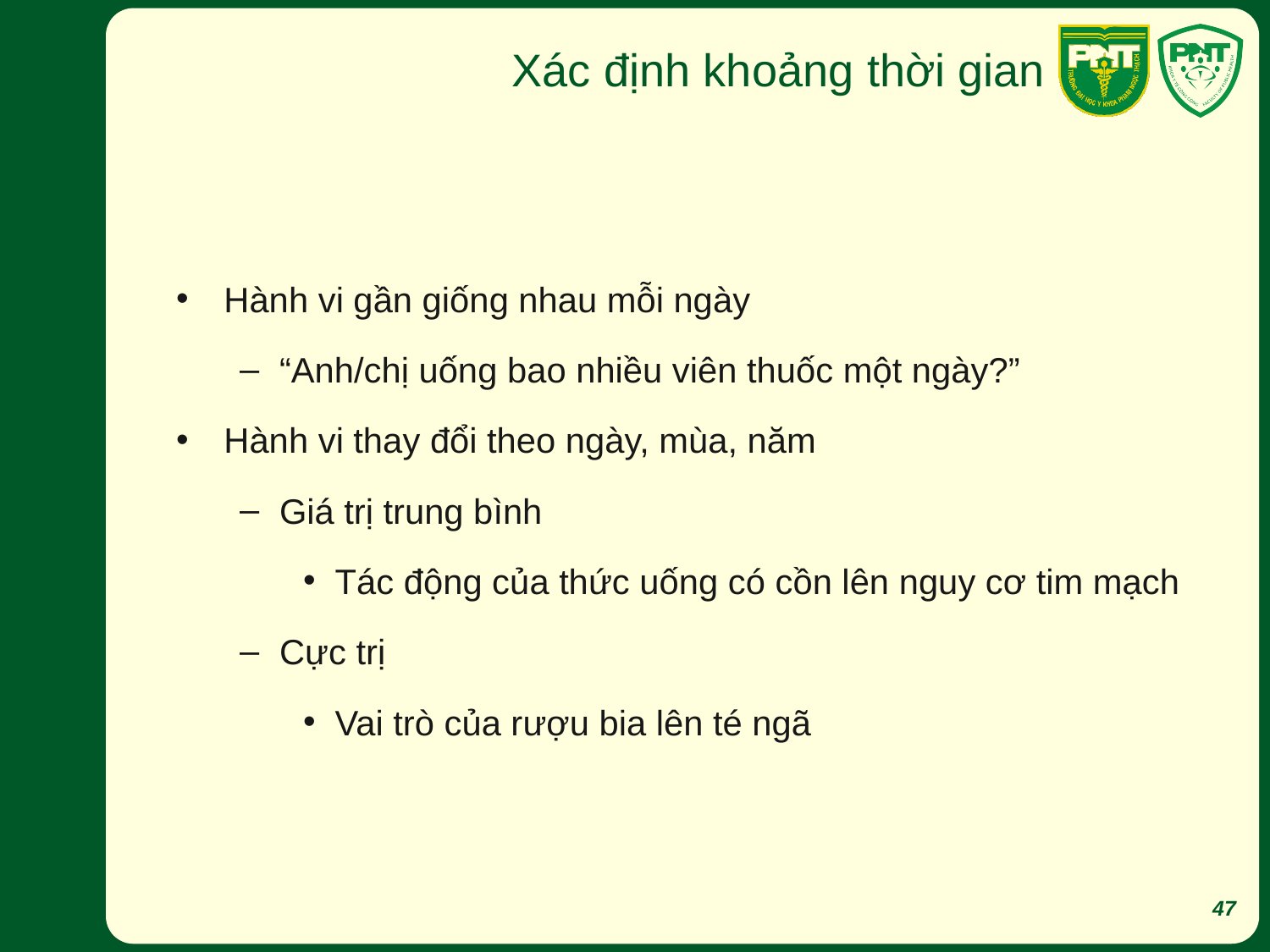

# Xác định khoảng thời gian
Hành vi gần giống nhau mỗi ngày
“Anh/chị uống bao nhiều viên thuốc một ngày?”
Hành vi thay đổi theo ngày, mùa, năm
Giá trị trung bình
Tác động của thức uống có cồn lên nguy cơ tim mạch
Cực trị
Vai trò của rượu bia lên té ngã
47